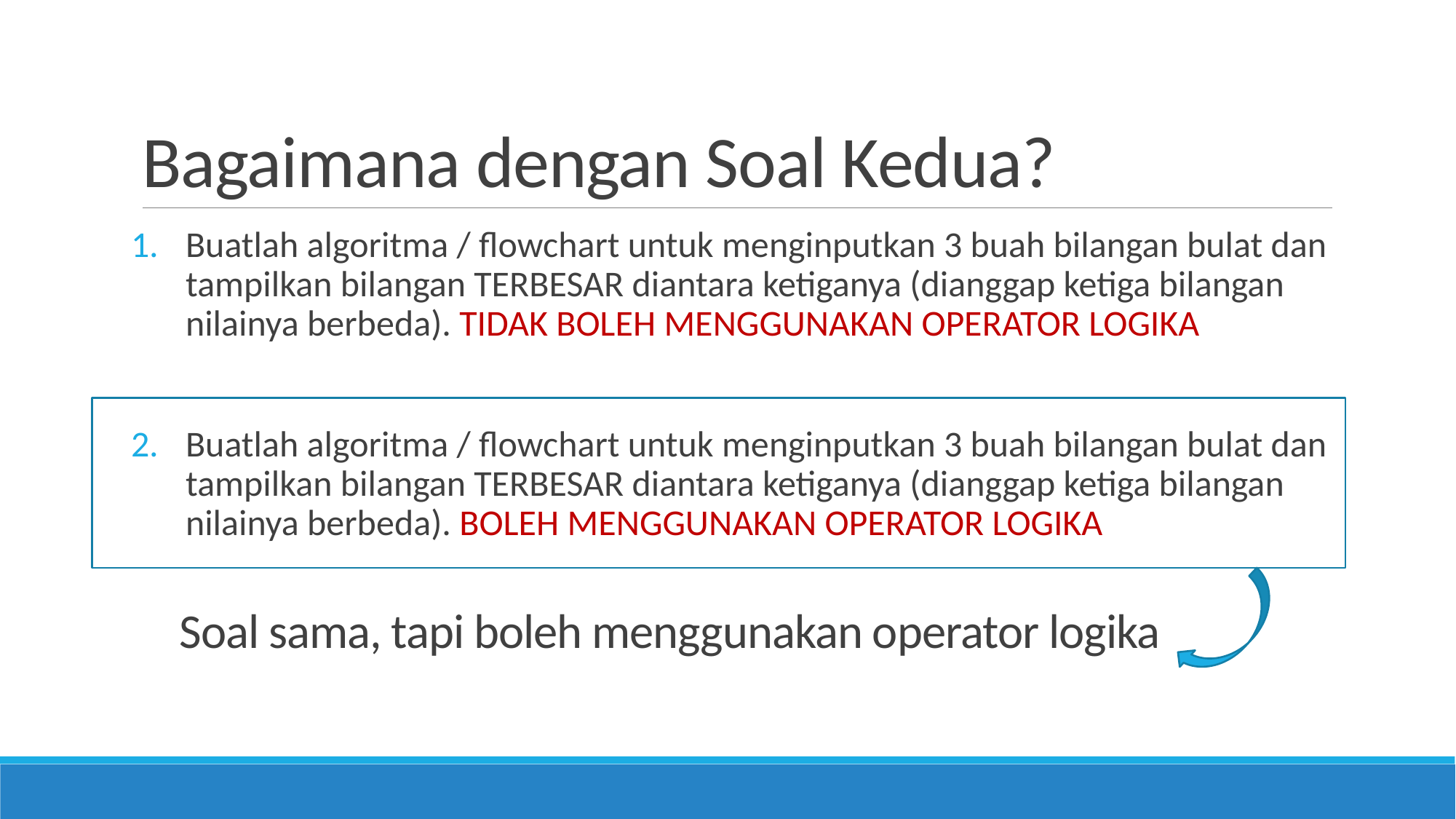

# Bagaimana dengan Soal Kedua?
Buatlah algoritma / flowchart untuk menginputkan 3 buah bilangan bulat dan tampilkan bilangan TERBESAR diantara ketiganya (dianggap ketiga bilangan nilainya berbeda). TIDAK BOLEH MENGGUNAKAN OPERATOR LOGIKA

Buatlah algoritma / flowchart untuk menginputkan 3 buah bilangan bulat dan tampilkan bilangan TERBESAR diantara ketiganya (dianggap ketiga bilangan nilainya berbeda). BOLEH MENGGUNAKAN OPERATOR LOGIKA

Soal sama, tapi boleh menggunakan operator logika